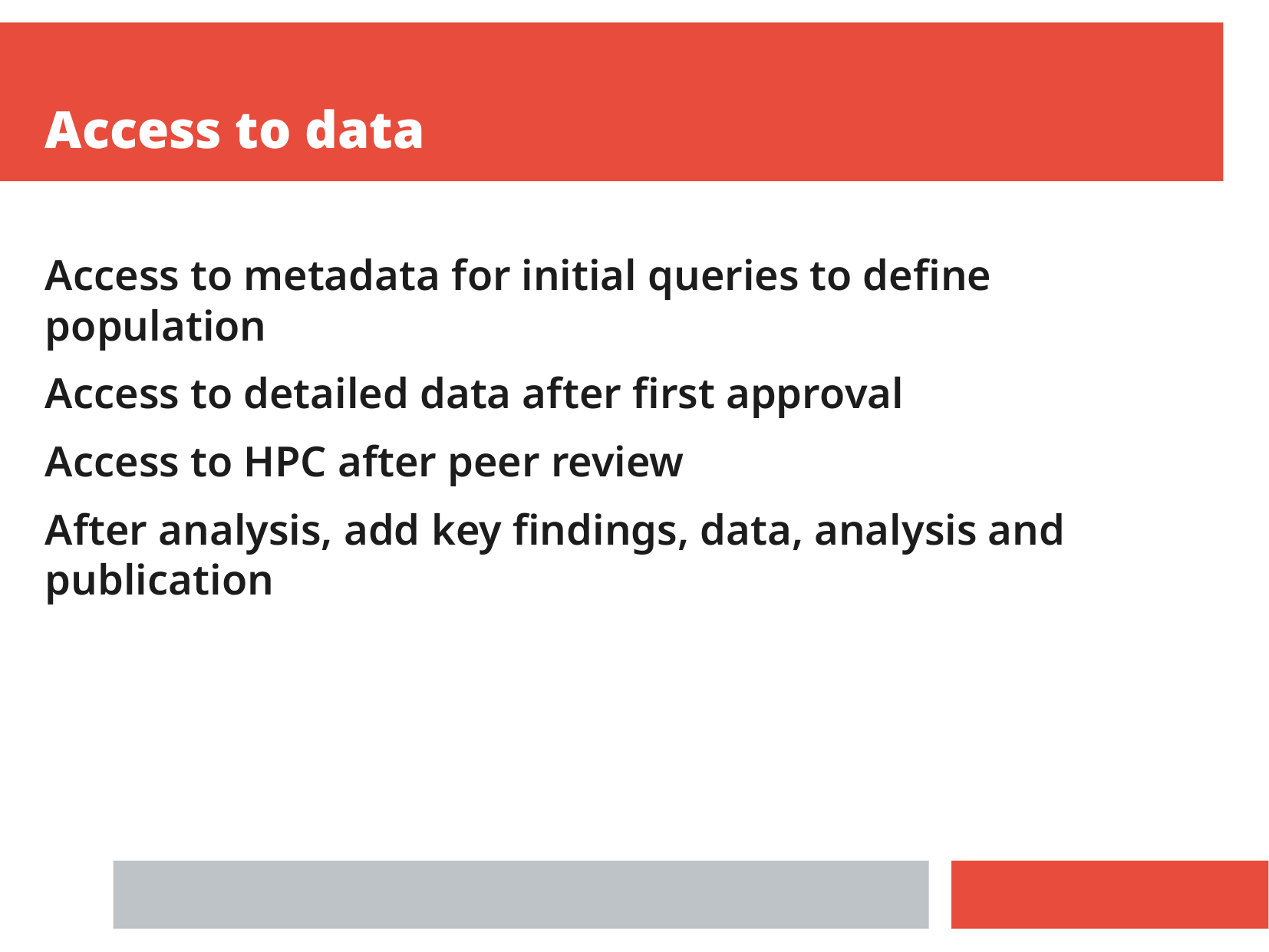

Access to data
Access to metadata for initial queries to define population
Access to detailed data after first approval
Access to HPC after peer review
After analysis, add key findings, data, analysis and publication